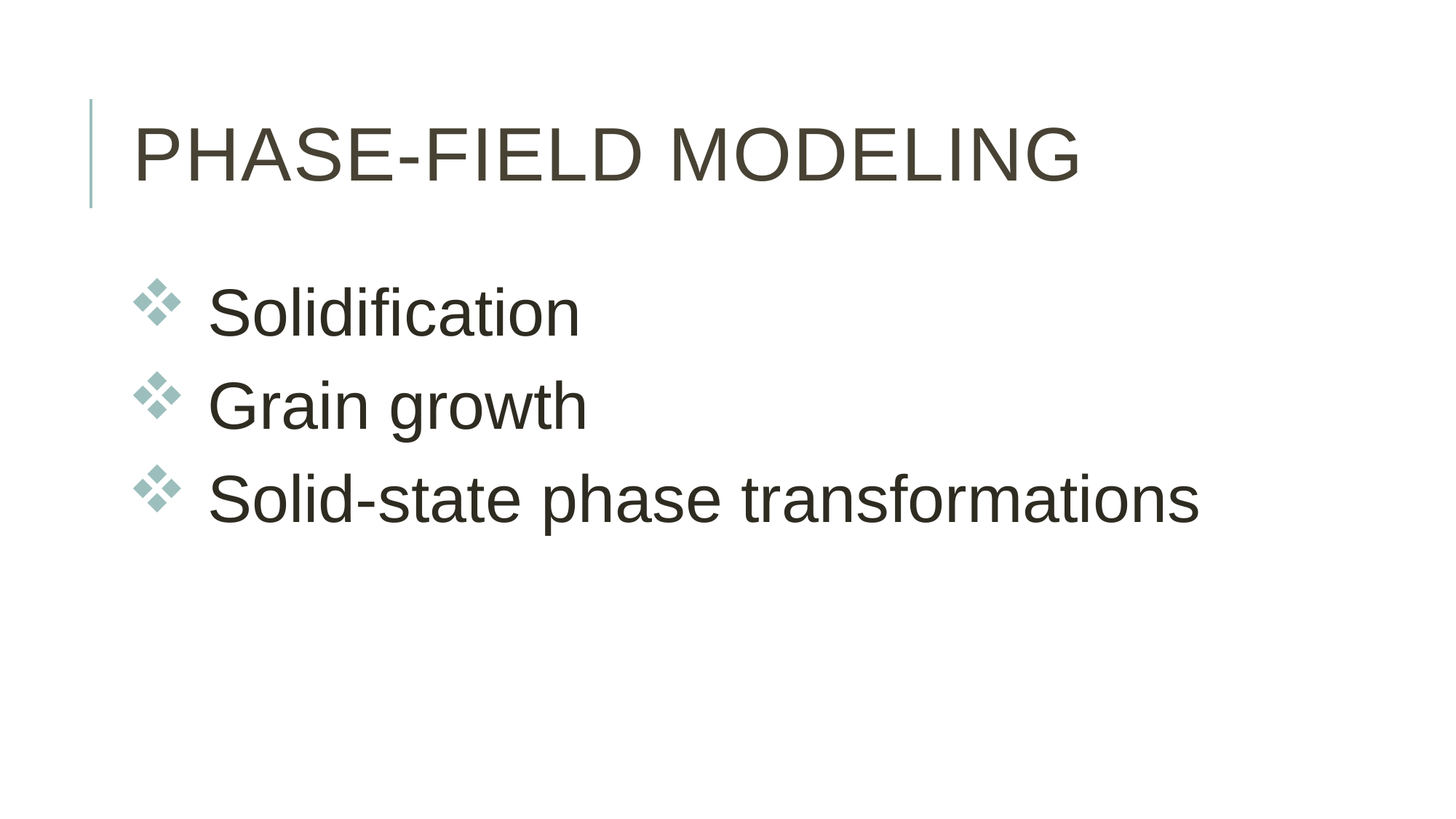

# PHASE-FIELD MODELING
 Solidification
 Grain growth
 Solid-state phase transformations